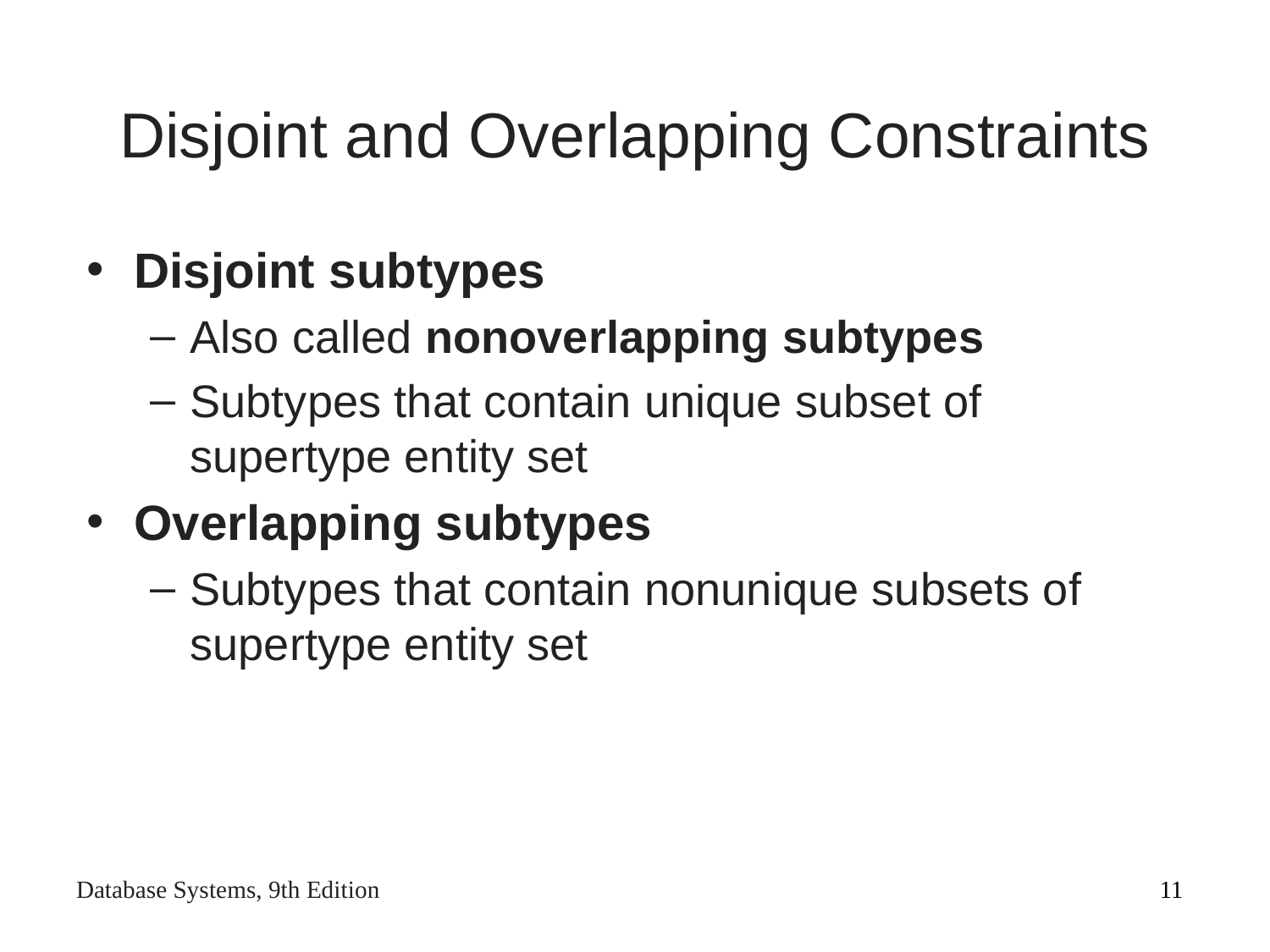

# Disjoint and Overlapping Constraints
Disjoint subtypes
Also called nonoverlapping subtypes
Subtypes that contain unique subset of supertype entity set
Overlapping subtypes
Subtypes that contain nonunique subsets of supertype entity set
11
Database Systems, 9th Edition